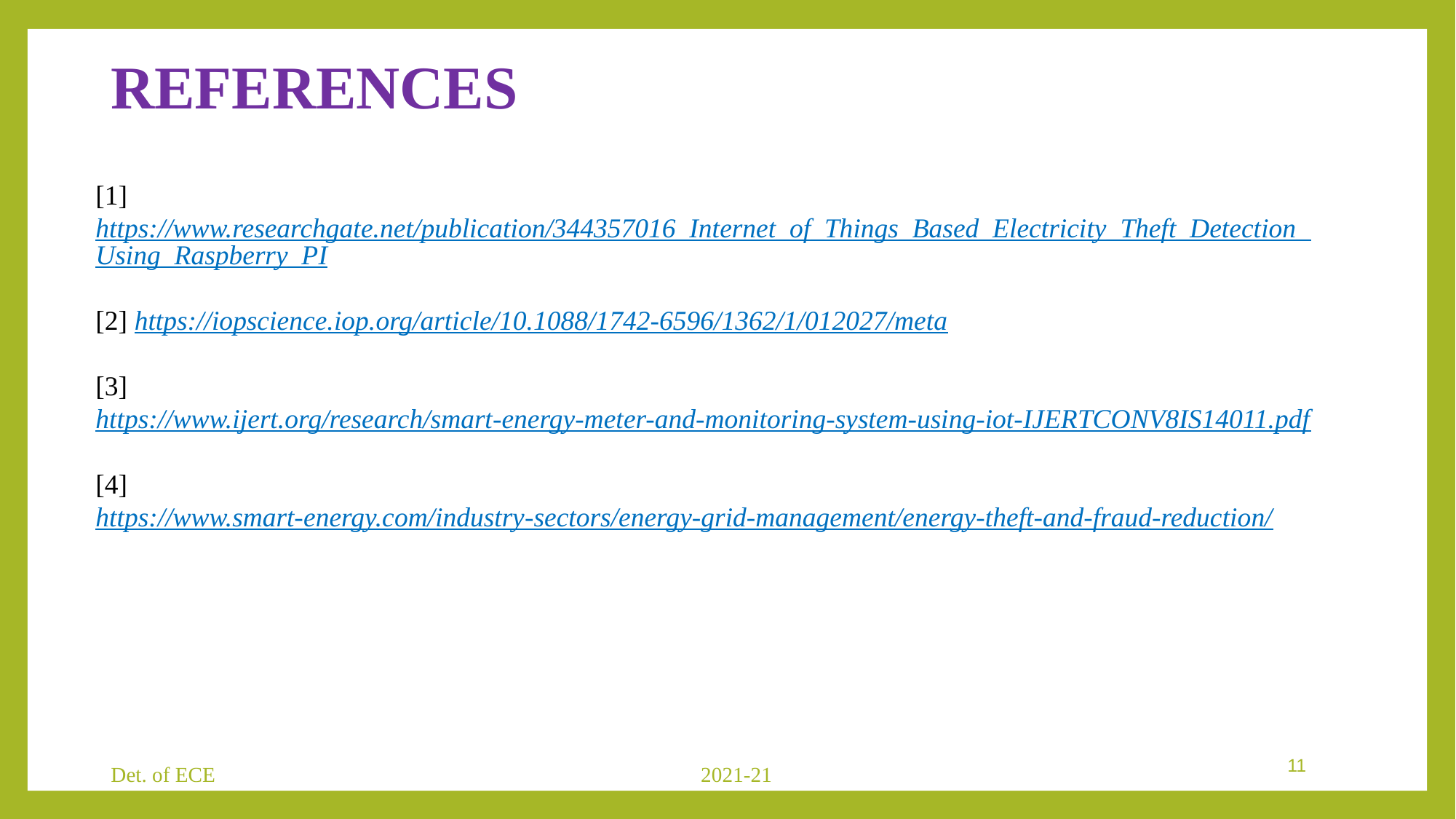

# REFERENCES

[1]https://www.researchgate.net/publication/344357016_Internet_of_Things_Based_Electricity_Theft_Detection_Using_Raspberry_PI

[2] https://iopscience.iop.org/article/10.1088/1742-6596/1362/1/012027/meta

[3] https://www.ijert.org/research/smart-energy-meter-and-monitoring-system-using-iot-IJERTCONV8IS14011.pdf

[4] https://www.smart-energy.com/industry-sectors/energy-grid-management/energy-theft-and-fraud-reduction/

11
Det. of ECE                                                                                            2021-21